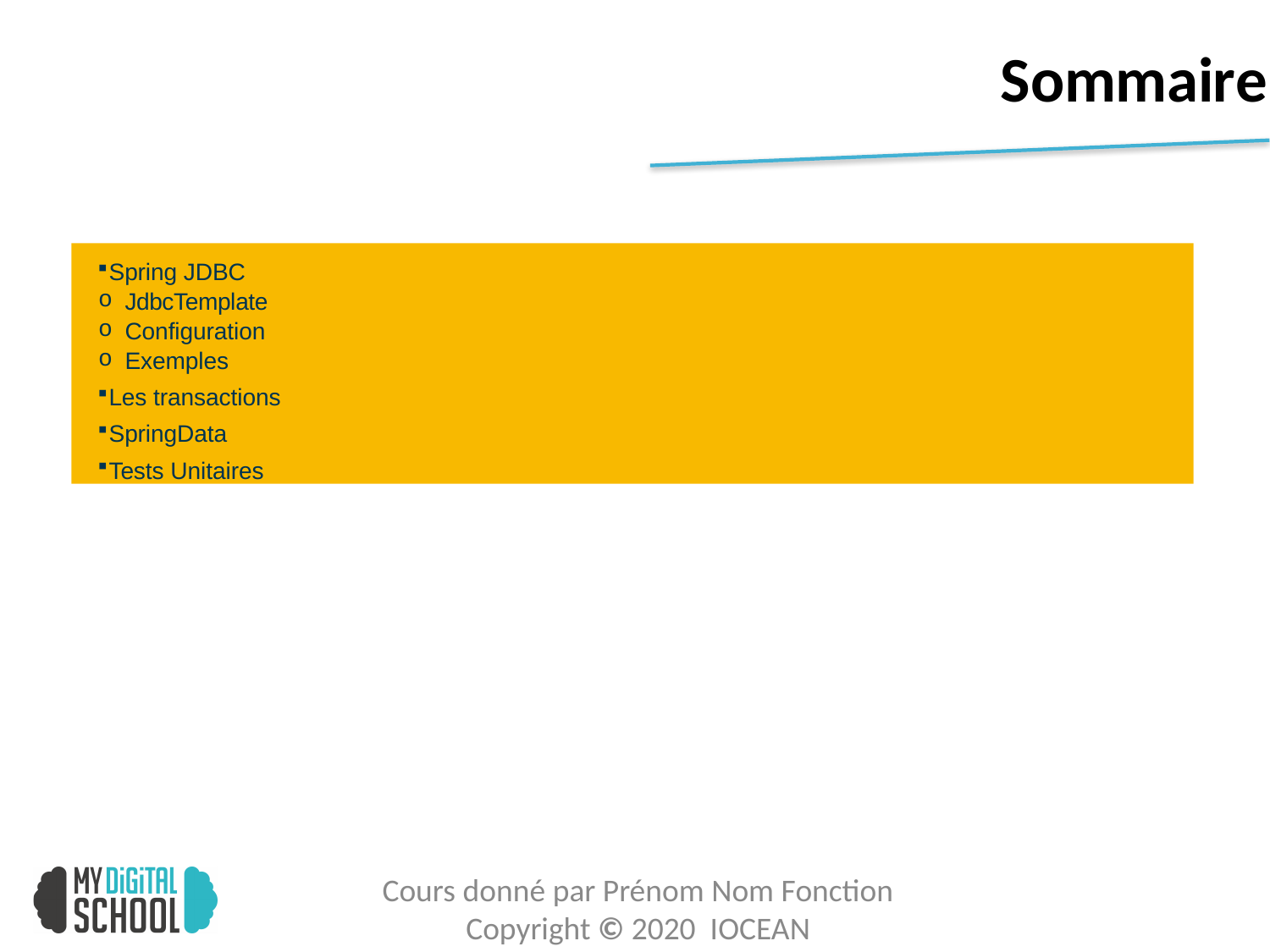

# Sommaire
Spring JDBC
JdbcTemplate
Configuration
Exemples
Les transactions
SpringData
Tests Unitaires